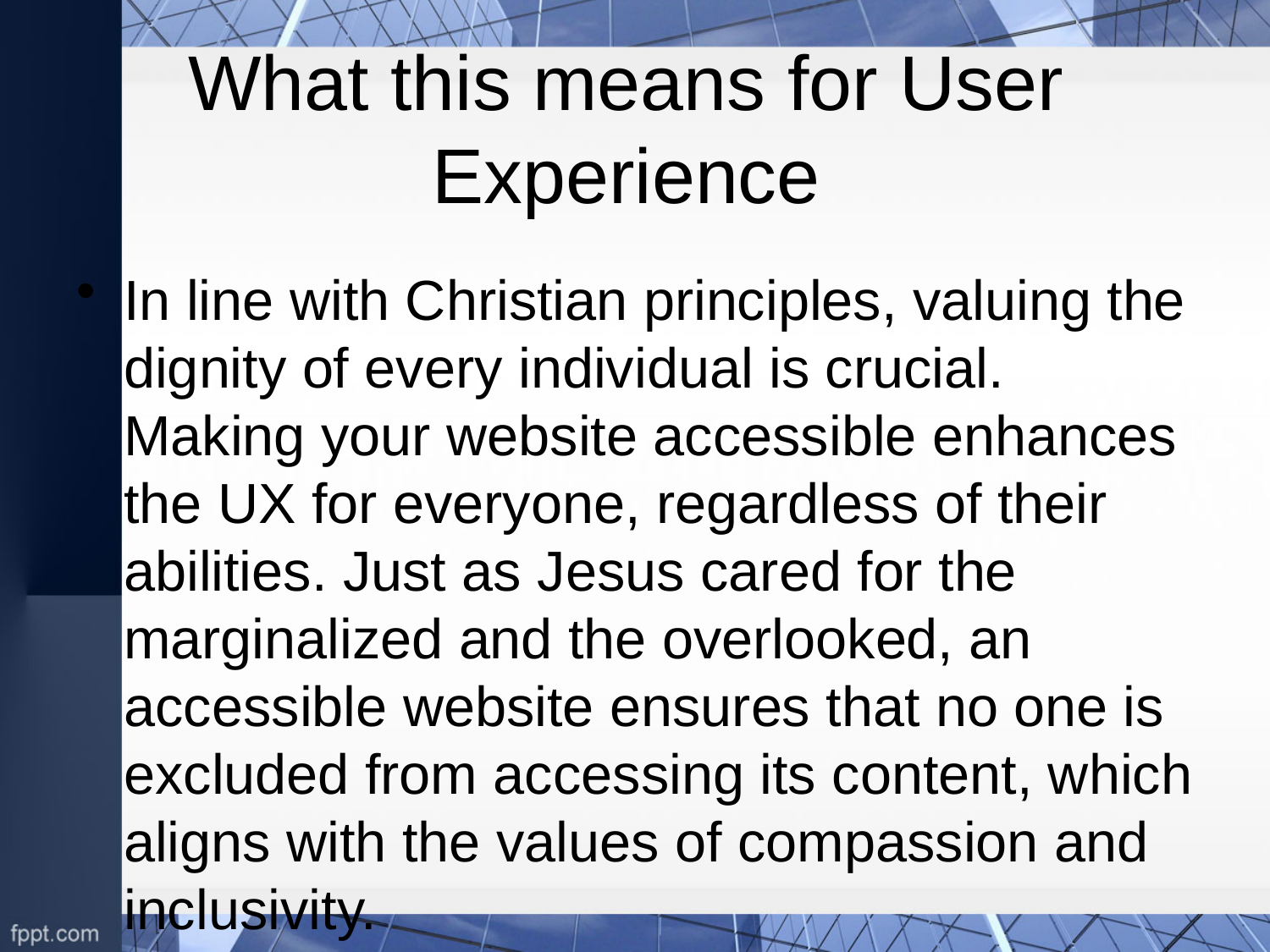

# What this means for User Experience
In line with Christian principles, valuing the dignity of every individual is crucial. Making your website accessible enhances the UX for everyone, regardless of their abilities. Just as Jesus cared for the marginalized and the overlooked, an accessible website ensures that no one is excluded from accessing its content, which aligns with the values of compassion and inclusivity.